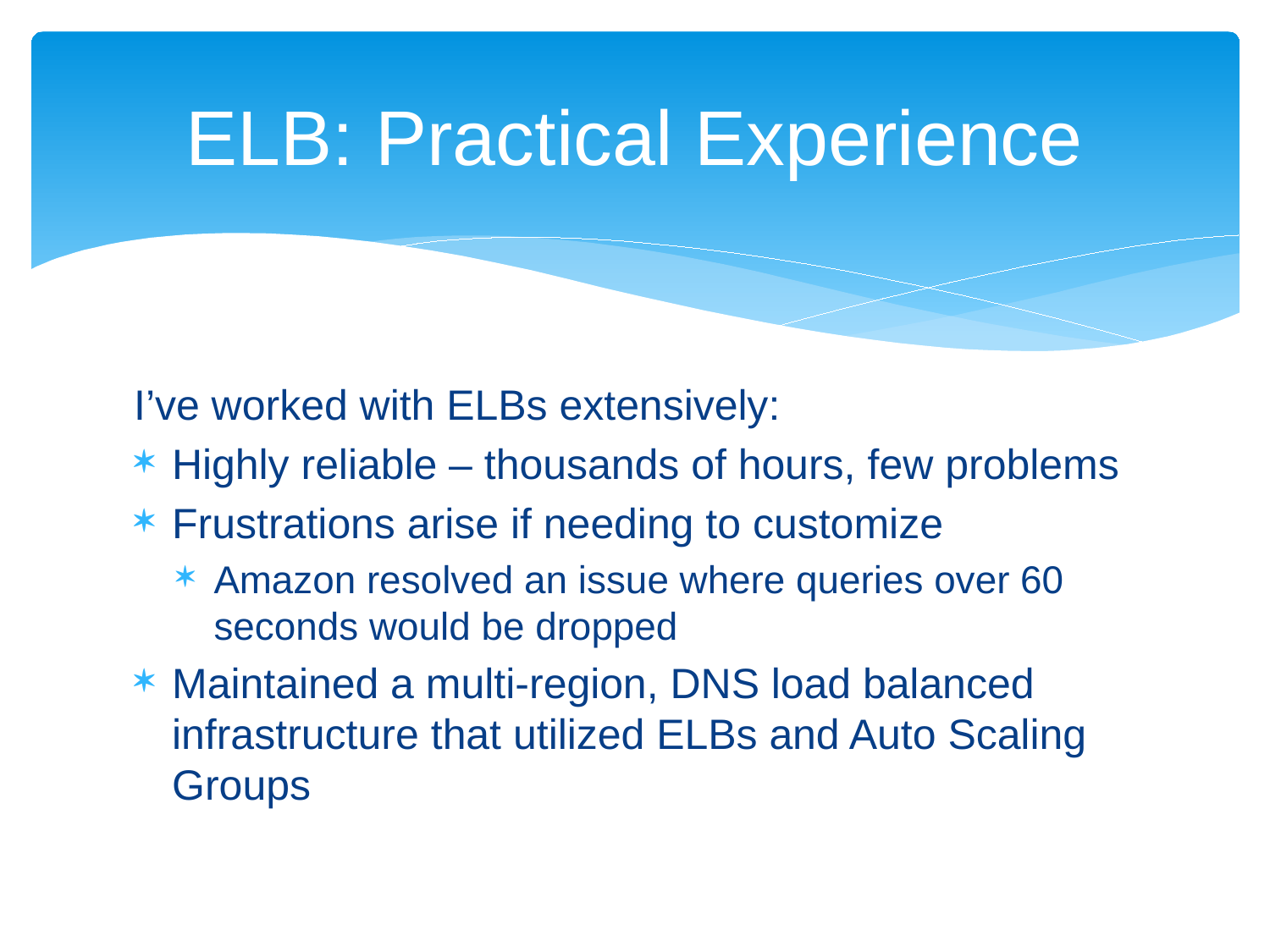

# ELB: Practical Experience
I’ve worked with ELBs extensively:
Highly reliable – thousands of hours, few problems
Frustrations arise if needing to customize
Amazon resolved an issue where queries over 60 seconds would be dropped
Maintained a multi-region, DNS load balanced infrastructure that utilized ELBs and Auto Scaling Groups